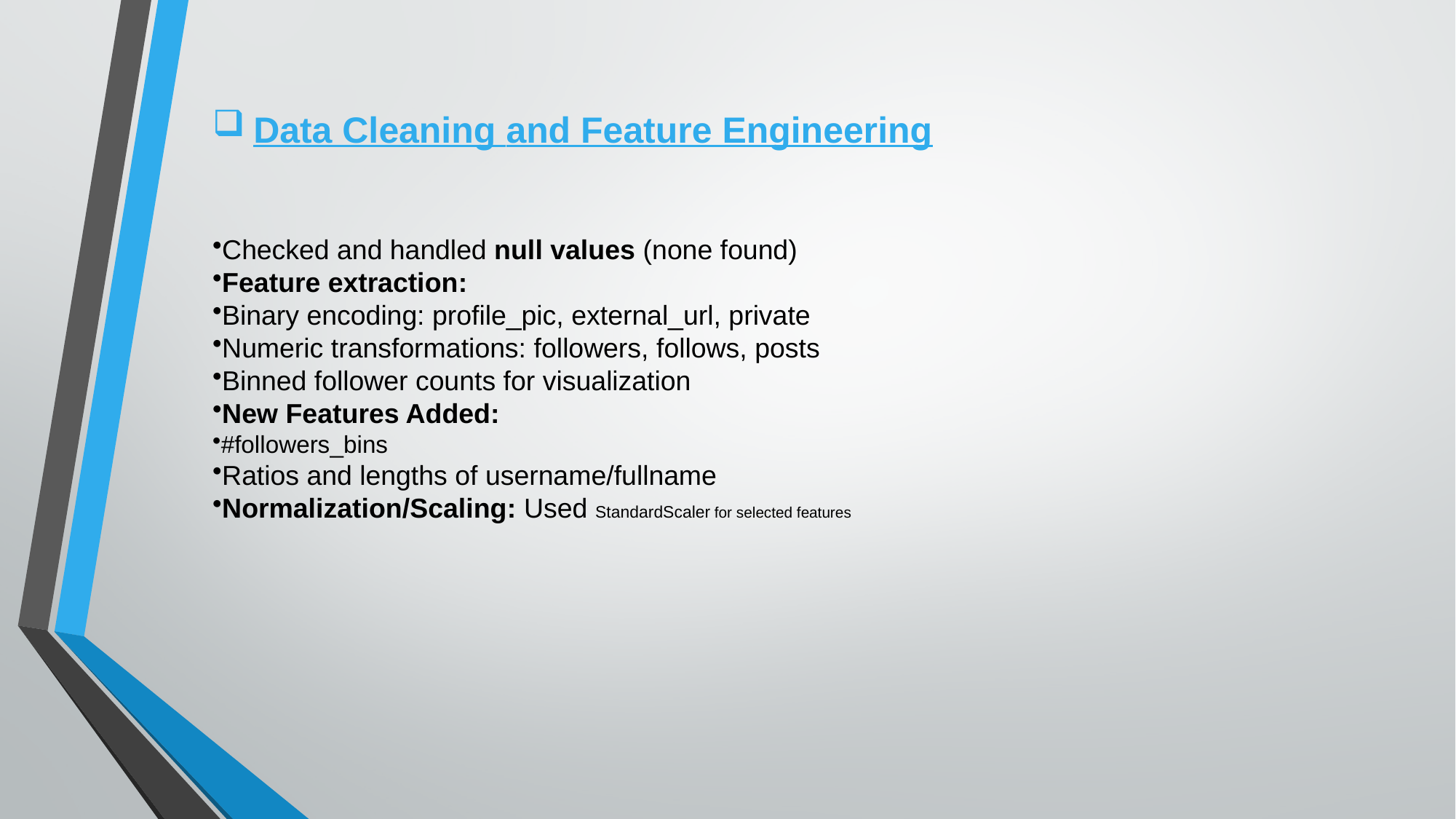

Checked and handled null values (none found)
Feature extraction:
Binary encoding: profile_pic, external_url, private
Numeric transformations: followers, follows, posts
Binned follower counts for visualization
New Features Added:
#followers_bins
Ratios and lengths of username/fullname
Normalization/Scaling: Used StandardScaler for selected features
Data Cleaning and Feature Engineering